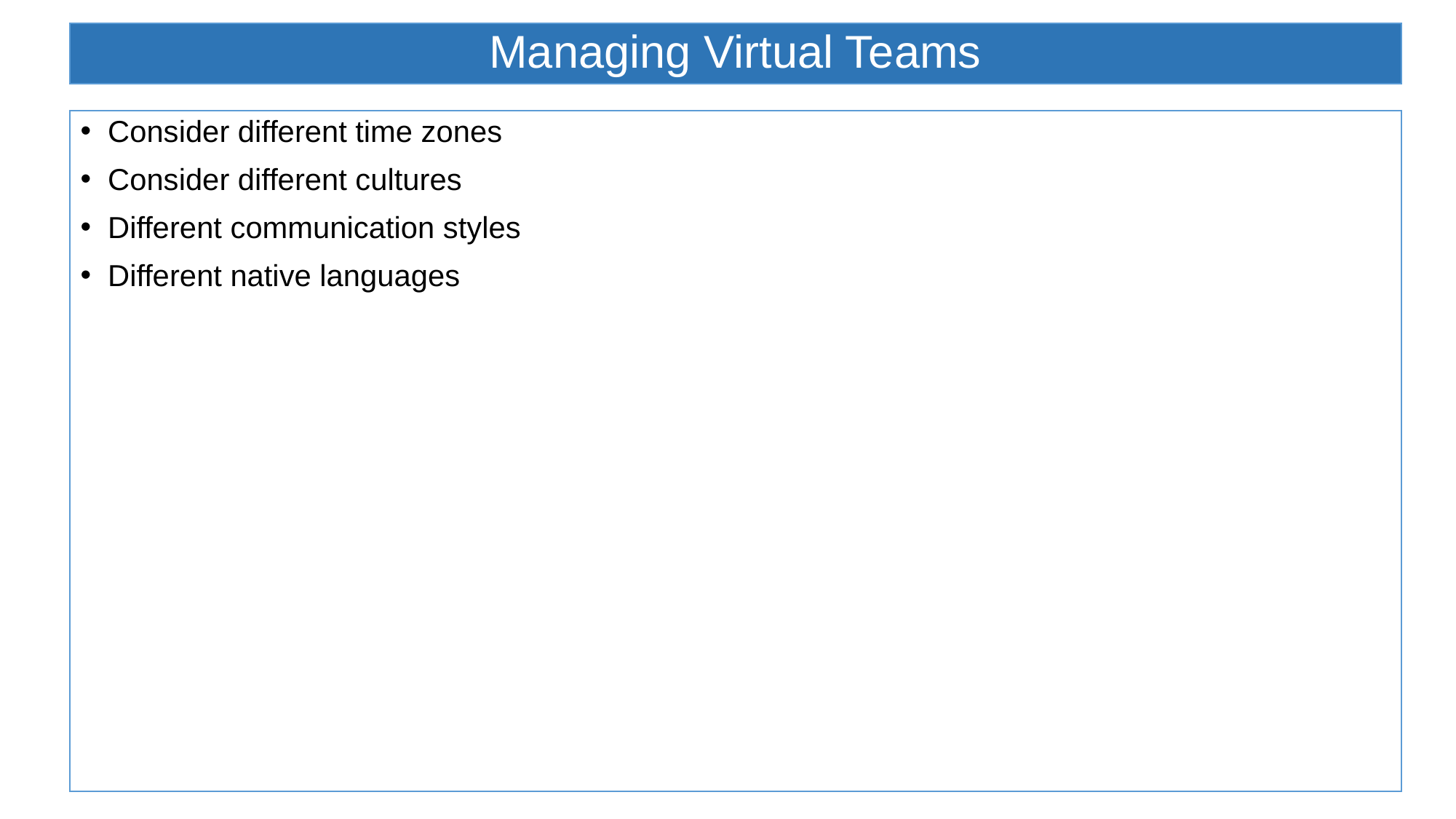

# Managing Virtual Teams
Consider different time zones
Consider different cultures
Different communication styles
Different native languages